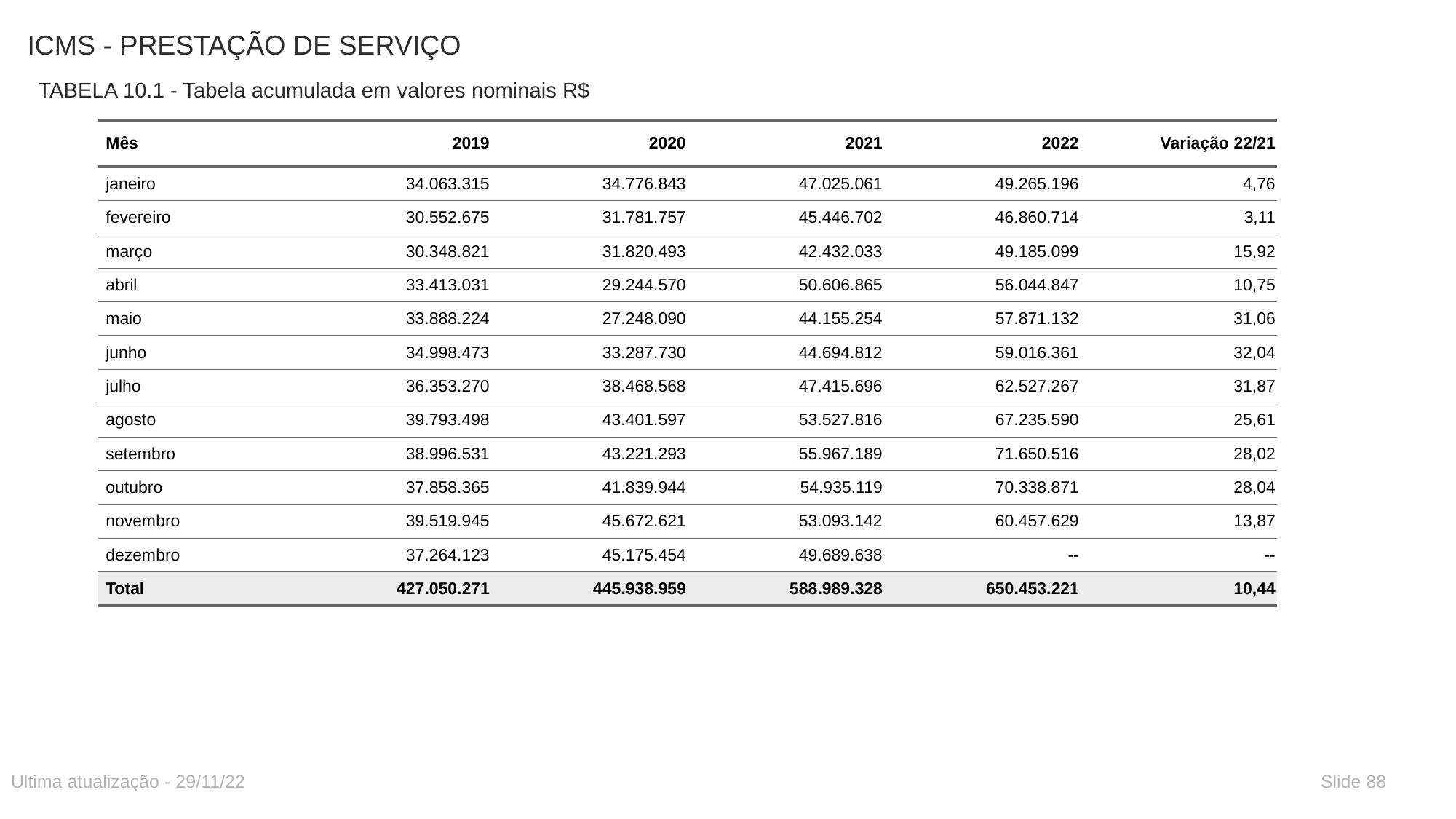

# ICMS - PRESTAÇÃO DE SERVIÇO
TABELA 10.1 - Tabela acumulada em valores nominais R$
| Mês | 2019 | 2020 | 2021 | 2022 | Variação 22/21 |
| --- | --- | --- | --- | --- | --- |
| janeiro | 34.063.315 | 34.776.843 | 47.025.061 | 49.265.196 | 4,76 |
| fevereiro | 30.552.675 | 31.781.757 | 45.446.702 | 46.860.714 | 3,11 |
| março | 30.348.821 | 31.820.493 | 42.432.033 | 49.185.099 | 15,92 |
| abril | 33.413.031 | 29.244.570 | 50.606.865 | 56.044.847 | 10,75 |
| maio | 33.888.224 | 27.248.090 | 44.155.254 | 57.871.132 | 31,06 |
| junho | 34.998.473 | 33.287.730 | 44.694.812 | 59.016.361 | 32,04 |
| julho | 36.353.270 | 38.468.568 | 47.415.696 | 62.527.267 | 31,87 |
| agosto | 39.793.498 | 43.401.597 | 53.527.816 | 67.235.590 | 25,61 |
| setembro | 38.996.531 | 43.221.293 | 55.967.189 | 71.650.516 | 28,02 |
| outubro | 37.858.365 | 41.839.944 | 54.935.119 | 70.338.871 | 28,04 |
| novembro | 39.519.945 | 45.672.621 | 53.093.142 | 60.457.629 | 13,87 |
| dezembro | 37.264.123 | 45.175.454 | 49.689.638 | -- | -- |
| Total | 427.050.271 | 445.938.959 | 588.989.328 | 650.453.221 | 10,44 |
Ultima atualização - 29/11/22
Slide 88